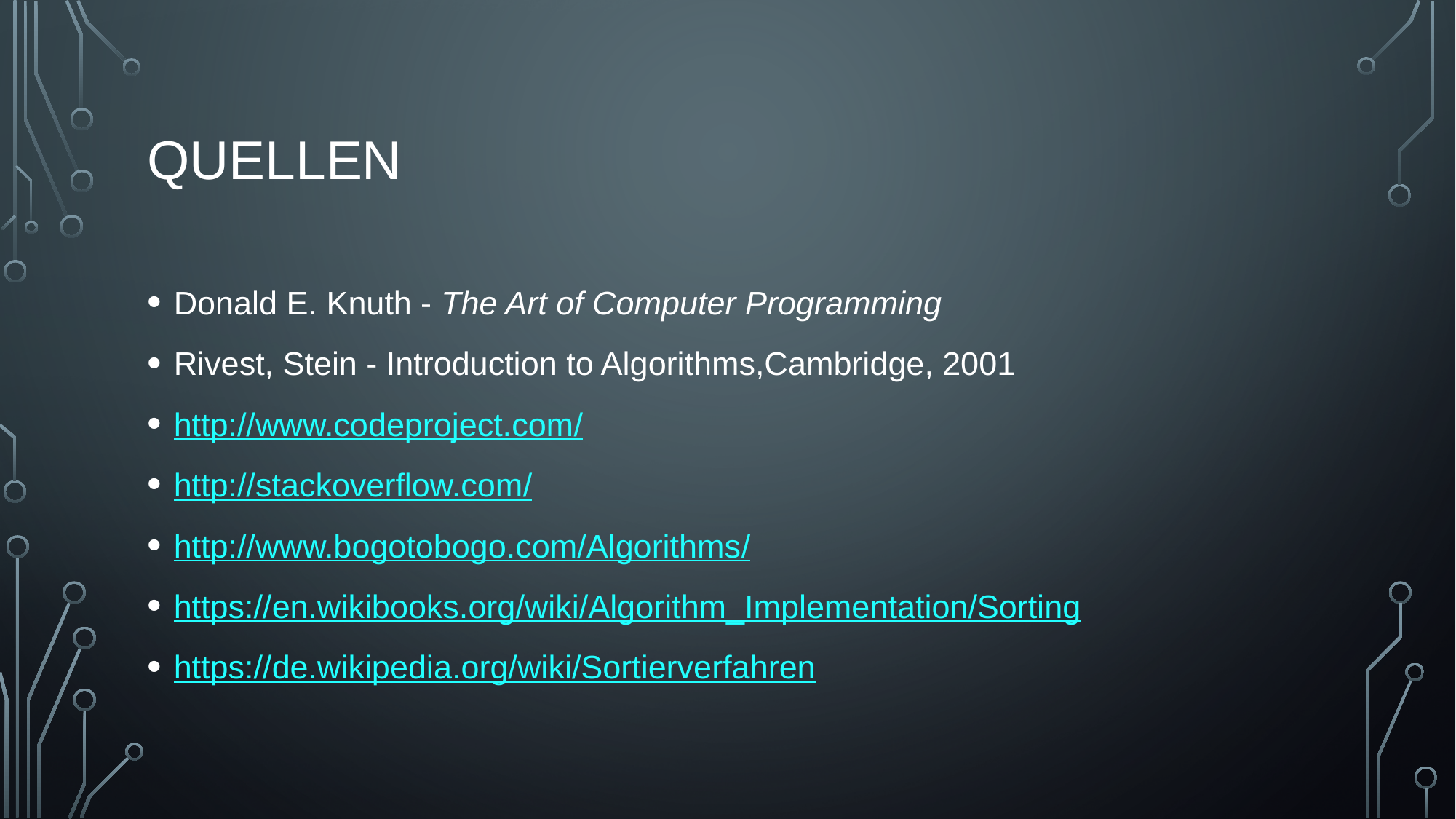

# Quellen
Donald E. Knuth - The Art of Computer Programming
Rivest, Stein - Introduction to Algorithms,Cambridge, 2001
http://www.codeproject.com/
http://stackoverflow.com/
http://www.bogotobogo.com/Algorithms/
https://en.wikibooks.org/wiki/Algorithm_Implementation/Sorting
https://de.wikipedia.org/wiki/Sortierverfahren